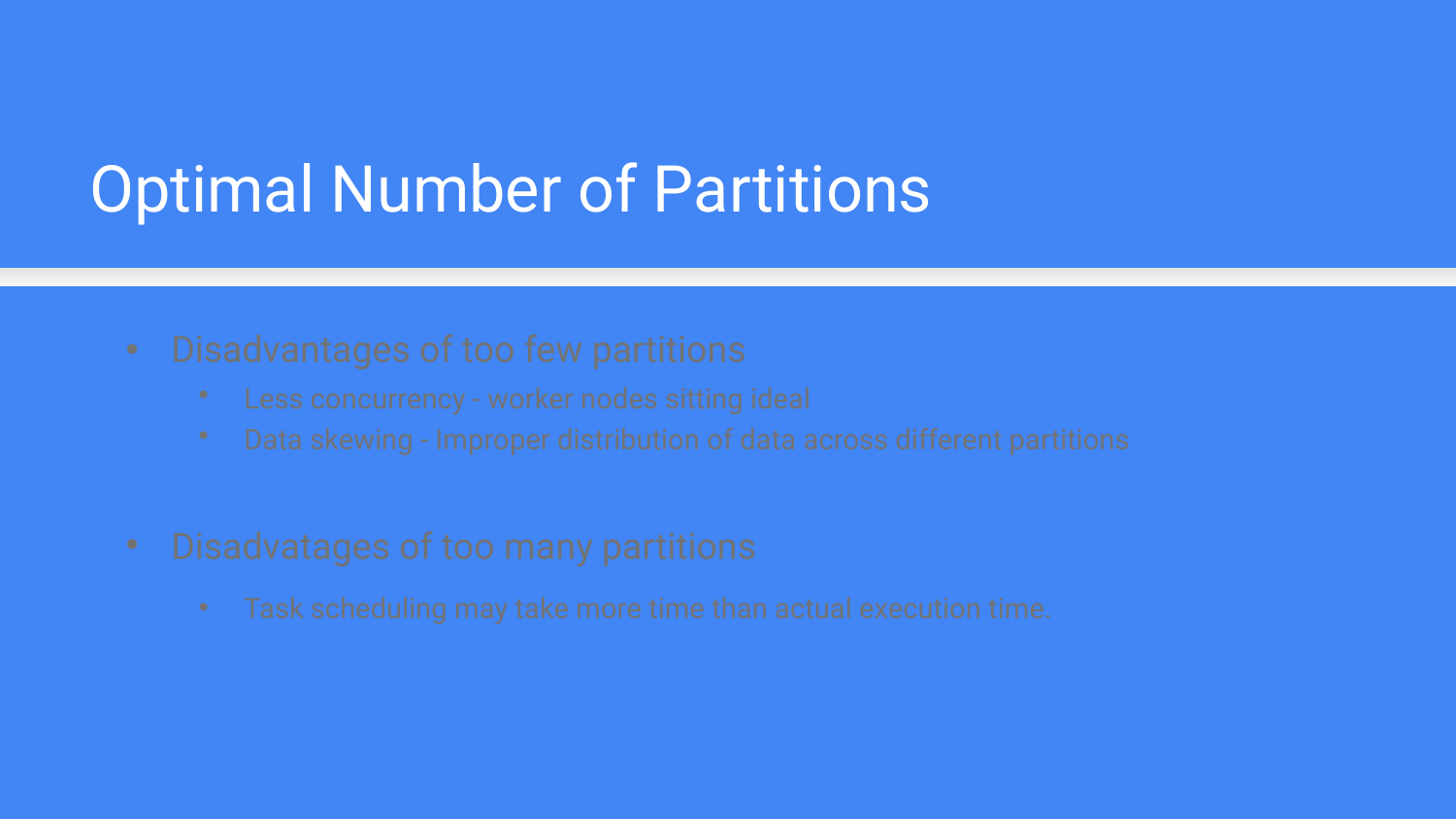

Optimal Number of Partitions
Disadvantages of too few partitions
Less concurrency - worker nodes sitting ideal
Data skewing - Improper distribution of data across different partitions

Disadvatages of too many partitions
Task scheduling may take more time than actual execution time.